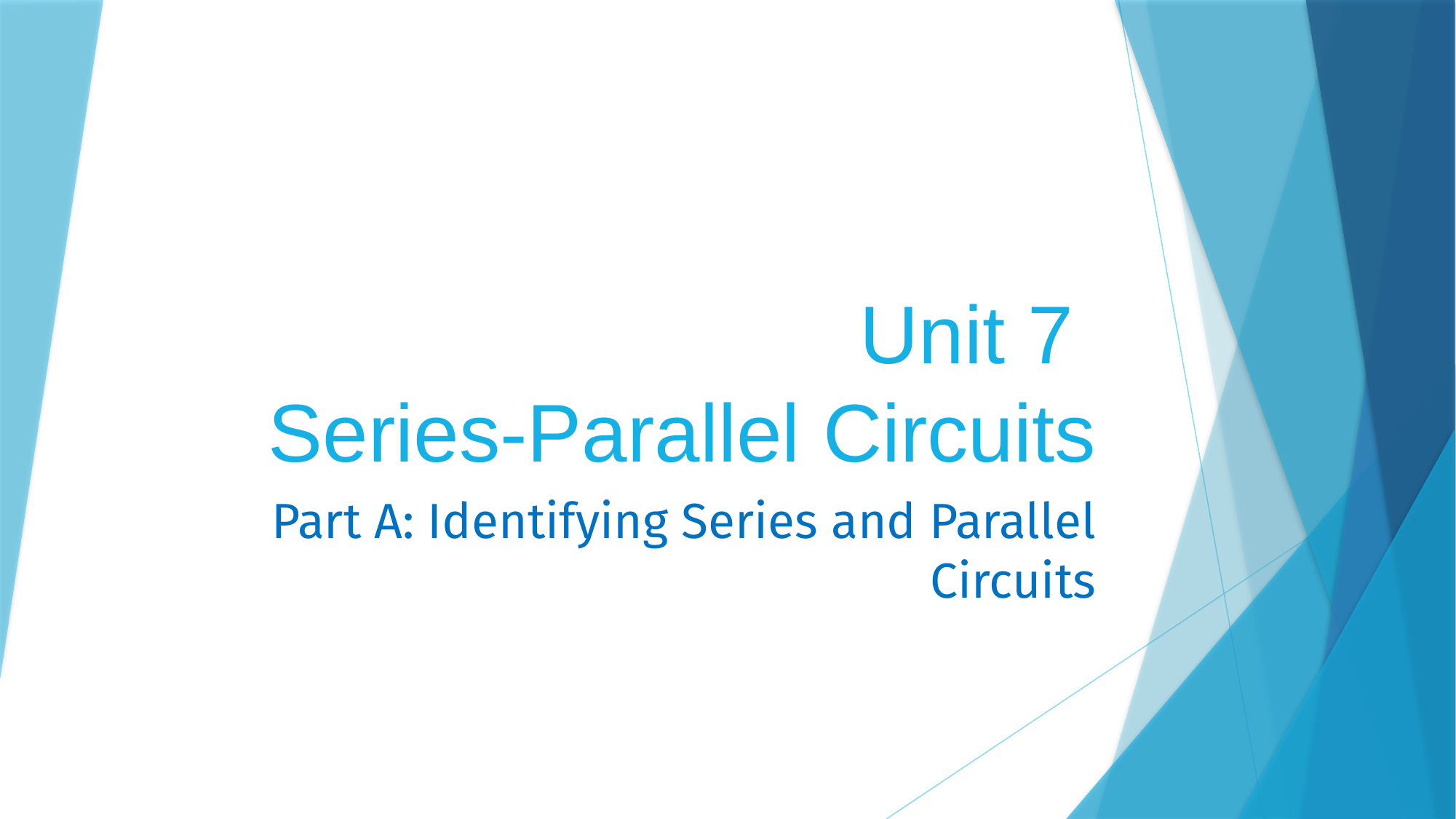

# Unit 7 Series-Parallel Circuits
Part A: Identifying Series and Parallel Circuits